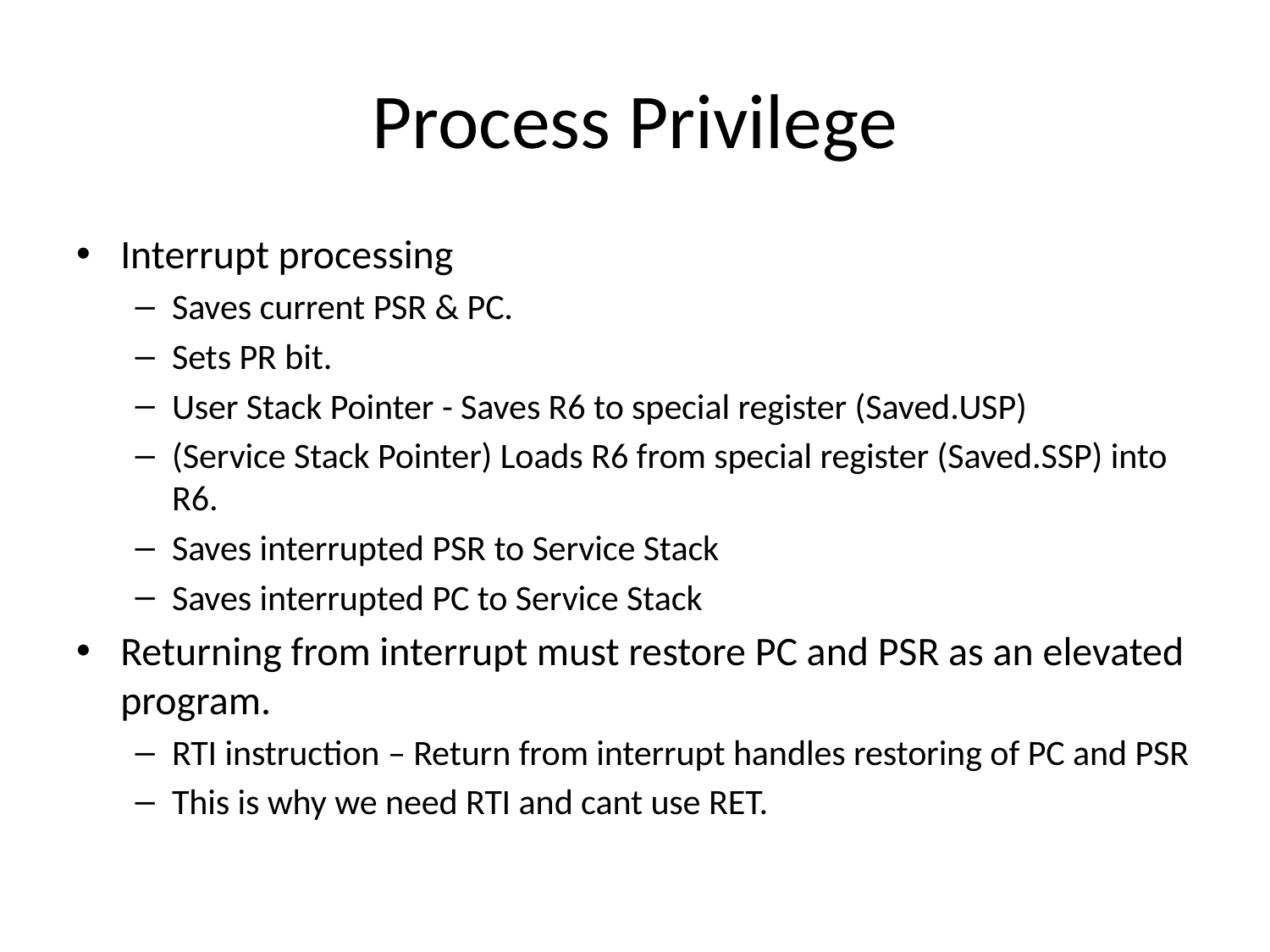

# Process Privilege
Interrupt processing
Saves current PSR & PC.
Sets PR bit.
User Stack Pointer - Saves R6 to special register (Saved.USP)
(Service Stack Pointer) Loads R6 from special register (Saved.SSP) into R6.
Saves interrupted PSR to Service Stack
Saves interrupted PC to Service Stack
Returning from interrupt must restore PC and PSR as an elevated program.
RTI instruction – Return from interrupt handles restoring of PC and PSR
This is why we need RTI and cant use RET.